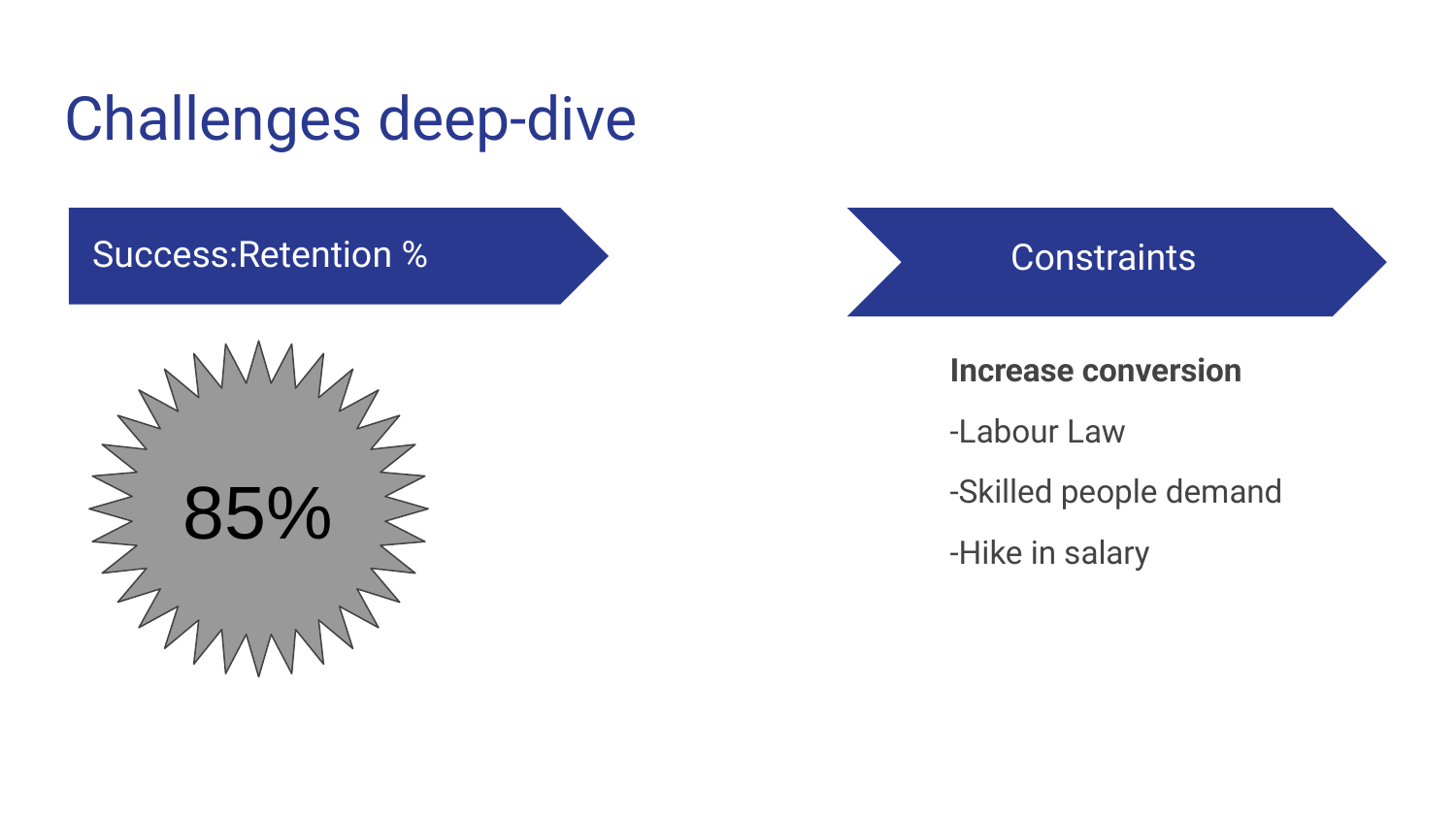

# Challenges deep-dive

 Success:Retention %
Constraints

Increase conversion
-Labour Law
-Skilled people demand
-Hike in salary

85%